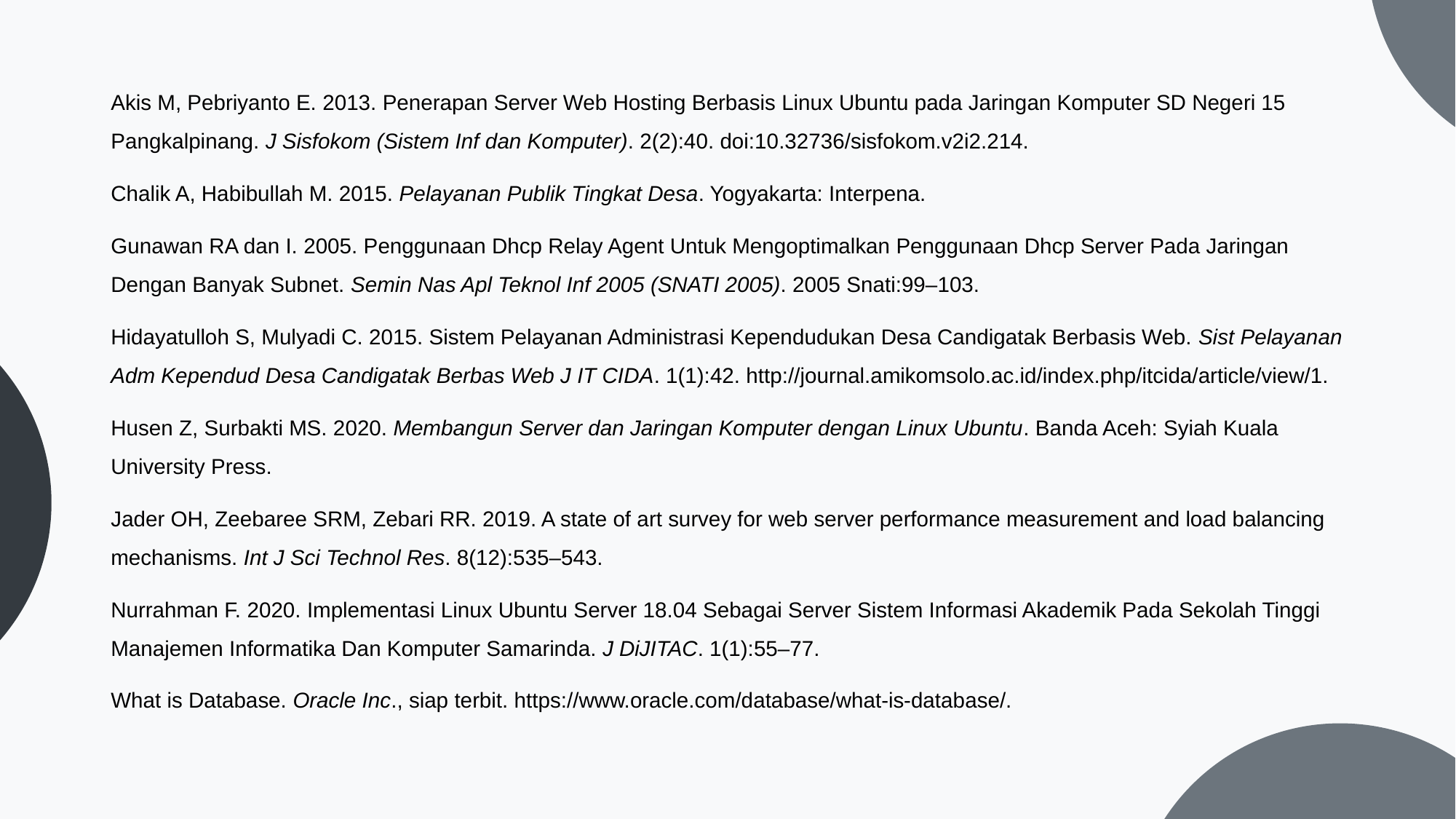

Akis M, Pebriyanto E. 2013. Penerapan Server Web Hosting Berbasis Linux Ubuntu pada Jaringan Komputer SD Negeri 15 Pangkalpinang. J Sisfokom (Sistem Inf dan Komputer). 2(2):40. doi:10.32736/sisfokom.v2i2.214.
Chalik A, Habibullah M. 2015. Pelayanan Publik Tingkat Desa. Yogyakarta: Interpena.
Gunawan RA dan I. 2005. Penggunaan Dhcp Relay Agent Untuk Mengoptimalkan Penggunaan Dhcp Server Pada Jaringan Dengan Banyak Subnet. Semin Nas Apl Teknol Inf 2005 (SNATI 2005). 2005 Snati:99–103.
Hidayatulloh S, Mulyadi C. 2015. Sistem Pelayanan Administrasi Kependudukan Desa Candigatak Berbasis Web. Sist Pelayanan Adm Kependud Desa Candigatak Berbas Web J IT CIDA. 1(1):42. http://journal.amikomsolo.ac.id/index.php/itcida/article/view/1.
Husen Z, Surbakti MS. 2020. Membangun Server dan Jaringan Komputer dengan Linux Ubuntu. Banda Aceh: Syiah Kuala University Press.
Jader OH, Zeebaree SRM, Zebari RR. 2019. A state of art survey for web server performance measurement and load balancing mechanisms. Int J Sci Technol Res. 8(12):535–543.
Nurrahman F. 2020. Implementasi Linux Ubuntu Server 18.04 Sebagai Server Sistem Informasi Akademik Pada Sekolah Tinggi Manajemen Informatika Dan Komputer Samarinda. J DiJITAC. 1(1):55–77.
What is Database. Oracle Inc., siap terbit. https://www.oracle.com/database/what-is-database/.